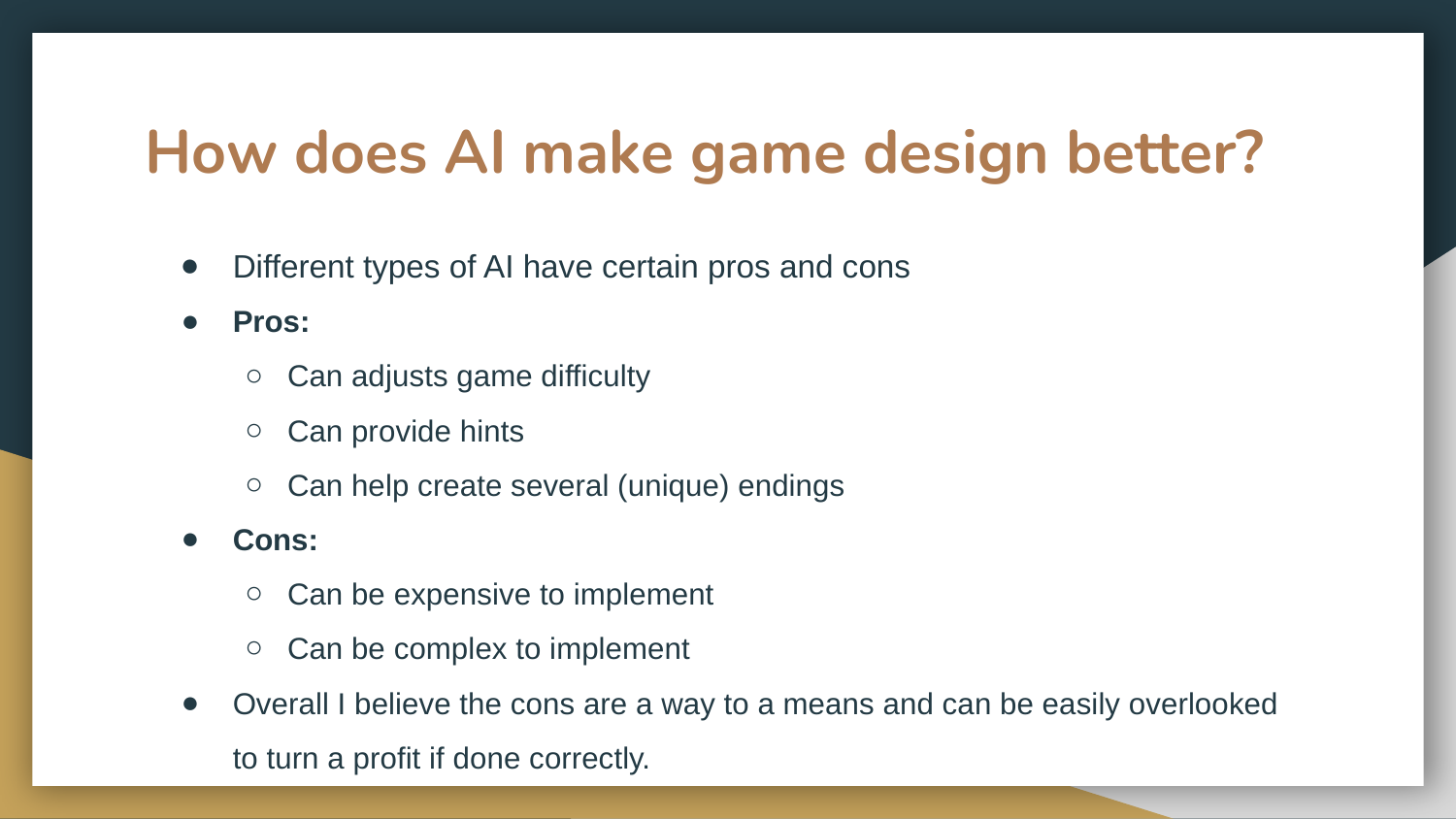

# How does AI make game design better?
Different types of AI have certain pros and cons
Pros:
Can adjusts game difficulty
Can provide hints
Can help create several (unique) endings
Cons:
Can be expensive to implement
Can be complex to implement
Overall I believe the cons are a way to a means and can be easily overlooked to turn a profit if done correctly.